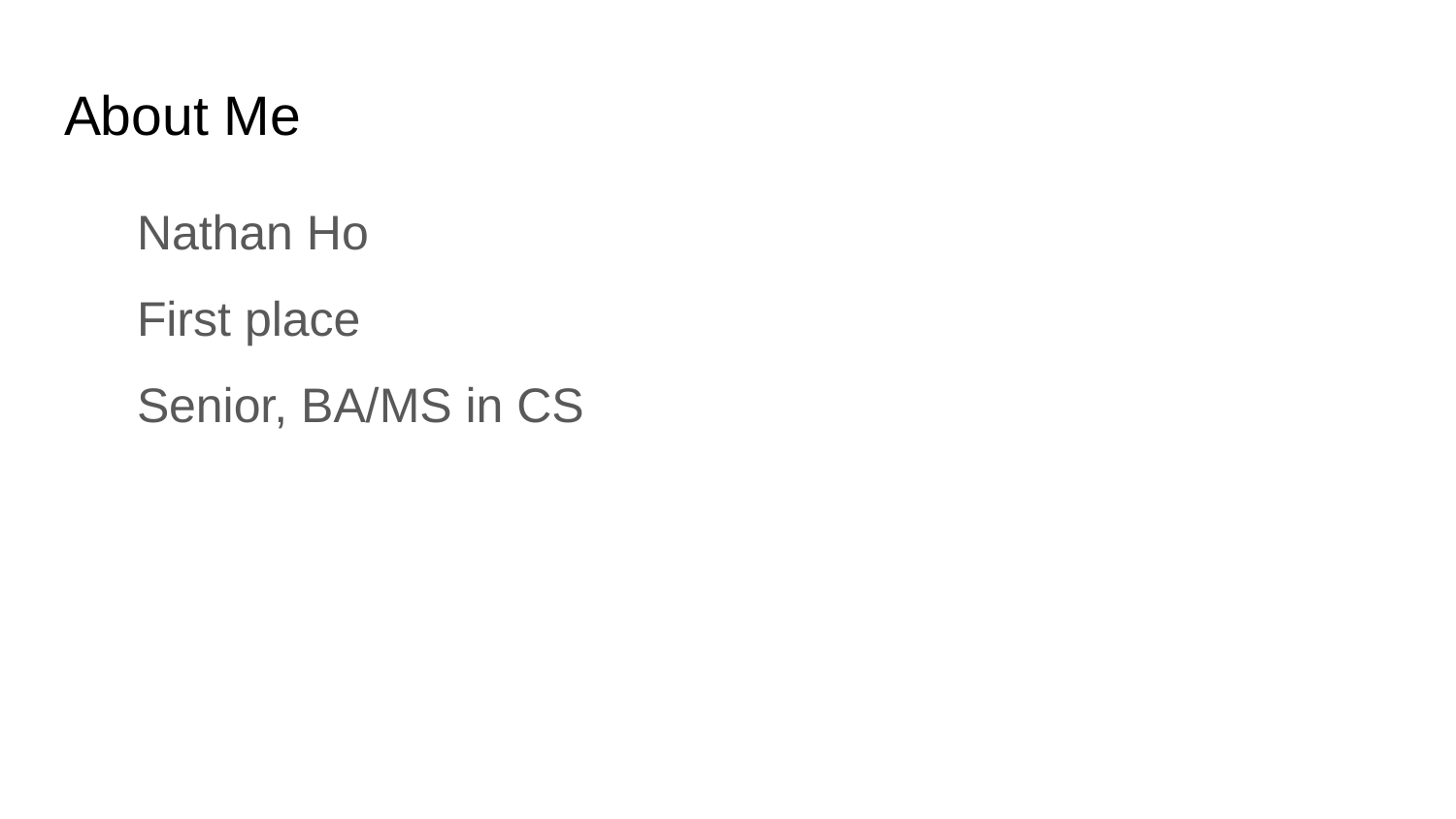

# About Me
Nathan Ho
First place
Senior, BA/MS in CS